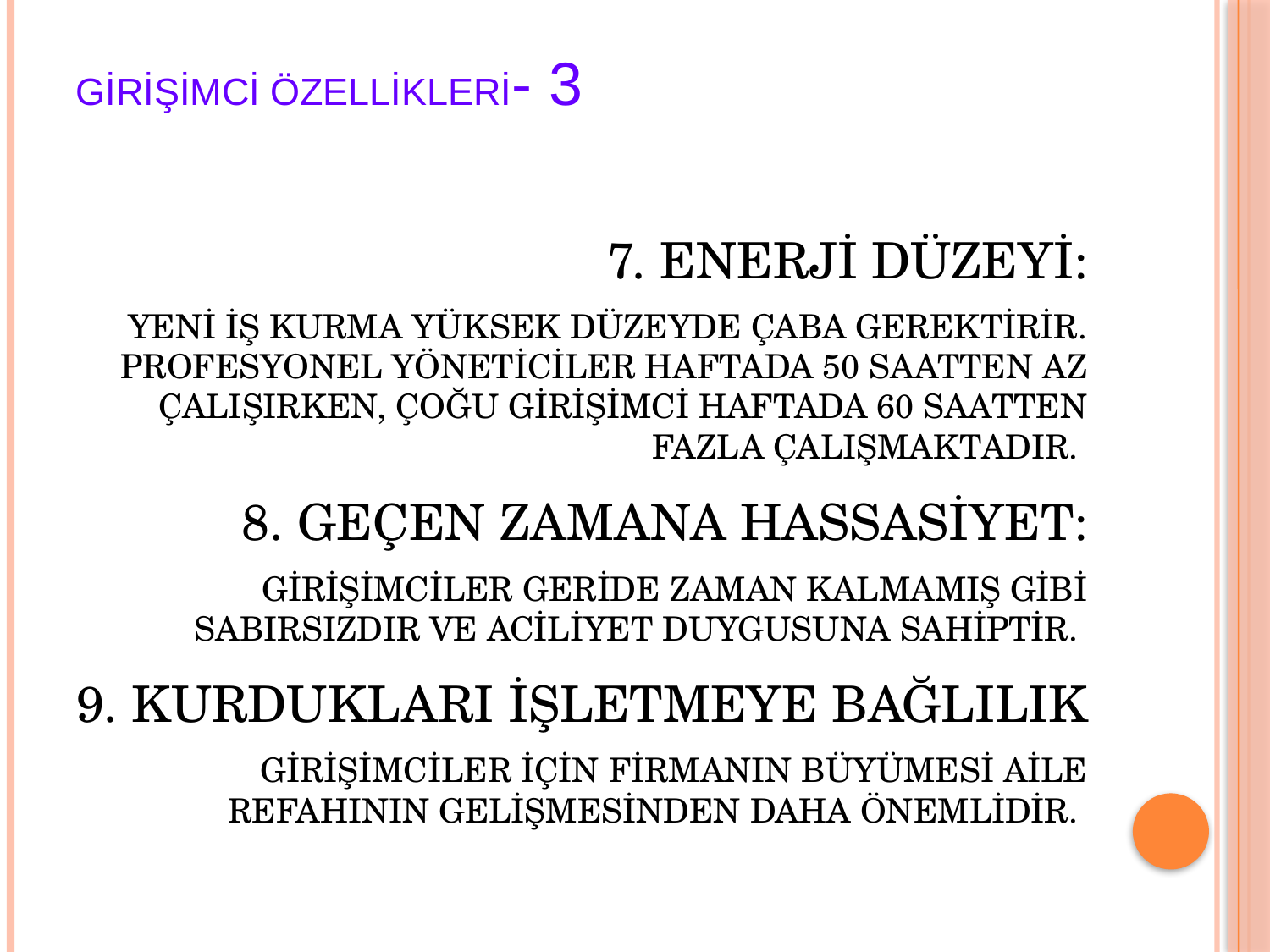

# GİRİŞİMCİ ÖZELLİKLERİ- 3
7. ENERJİ DÜZEYİ:
YENİ İŞ KURMA YÜKSEK DÜZEYDE ÇABA GEREKTİRİR. PROFESYONEL YÖNETİCİLER HAFTADA 50 SAATTEN AZ ÇALIŞIRKEN, ÇOĞU GİRİŞİMCİ HAFTADA 60 SAATTEN FAZLA ÇALIŞMAKTADIR.
8. GEÇEN ZAMANA HASSASİYET:
GİRİŞİMCİLER GERİDE ZAMAN KALMAMIŞ GİBİ SABIRSIZDIR VE ACİLİYET DUYGUSUNA SAHİPTİR.
9. KURDUKLARI İŞLETMEYE BAĞLILIK
GİRİŞİMCİLER İÇİN FİRMANIN BÜYÜMESİ AİLE REFAHININ GELİŞMESİNDEN DAHA ÖNEMLİDİR.